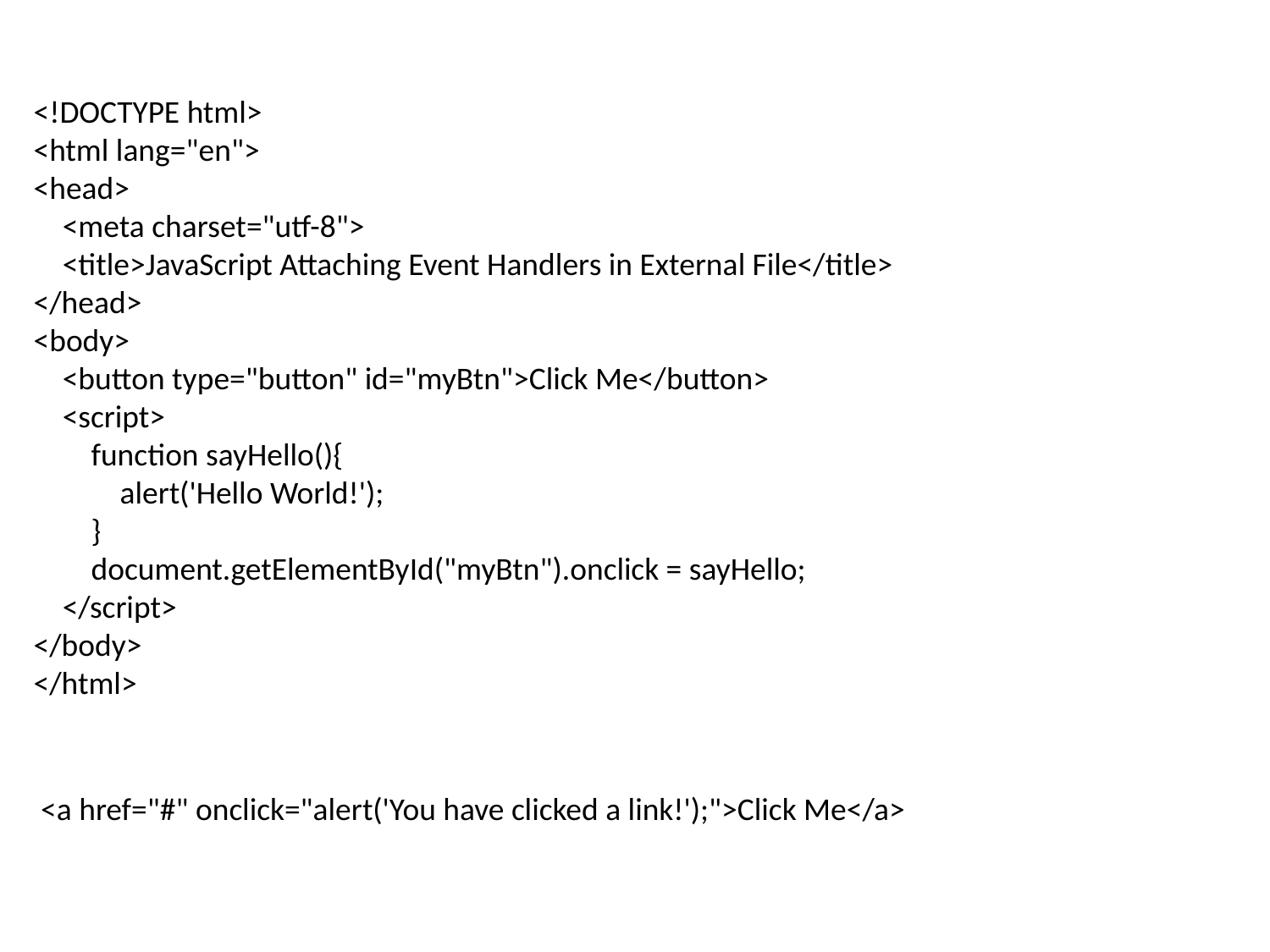

<!DOCTYPE html>
<html lang="en">
<head>
    <meta charset="utf-8">
    <title>JavaScript Attaching Event Handlers in External File</title>
</head>
<body>
    <button type="button" id="myBtn">Click Me</button>
    <script>
        function sayHello(){
            alert('Hello World!');
        }
        document.getElementById("myBtn").onclick = sayHello;
    </script>
</body>
</html>
 <a href="#" onclick="alert('You have clicked a link!');">Click Me</a>